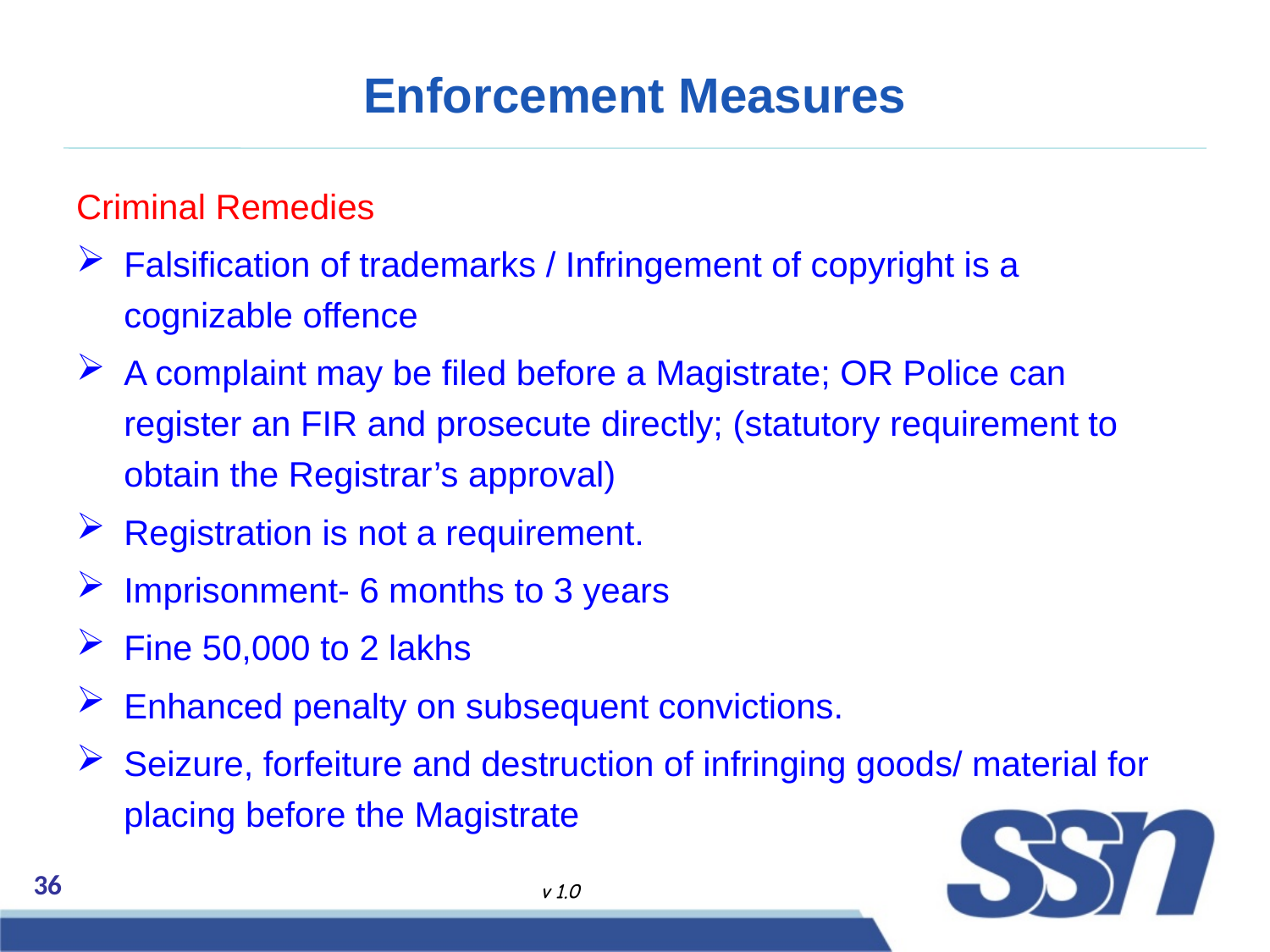

# Enforcement Measures
Criminal Remedies
Falsification of trademarks / Infringement of copyright is a cognizable offence
A complaint may be filed before a Magistrate; OR Police can register an FIR and prosecute directly; (statutory requirement to obtain the Registrar’s approval)
Registration is not a requirement.
Imprisonment- 6 months to 3 years
Fine 50,000 to 2 lakhs
Enhanced penalty on subsequent convictions.
Seizure, forfeiture and destruction of infringing goods/ material for placing before the Magistrate